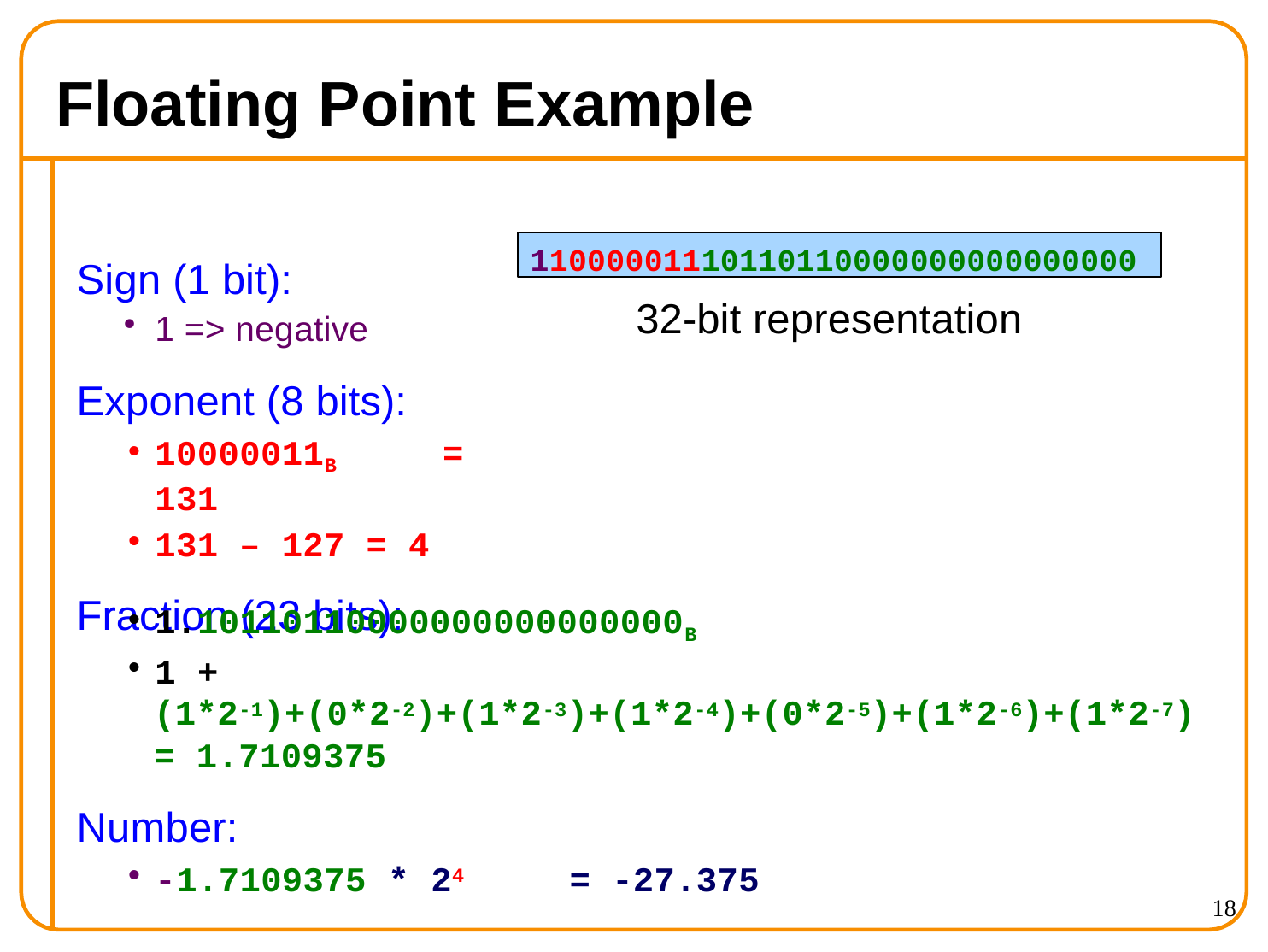

# Floating Point Example
11000001110110110000000000000000
Sign (1 bit):
1 => negative
Exponent (8 bits):
10000011B	= 131
131 – 127 = 4
Fraction (23 bits):
32-bit representation
1.10110110000000000000000B
1 +
(1*2-1)+(0*2-2)+(1*2-3)+(1*2-4)+(0*2-5)+(1*2-6)+(1*2-7)
= 1.7109375
Number:
-1.7109375 * 24	= -27.375
18